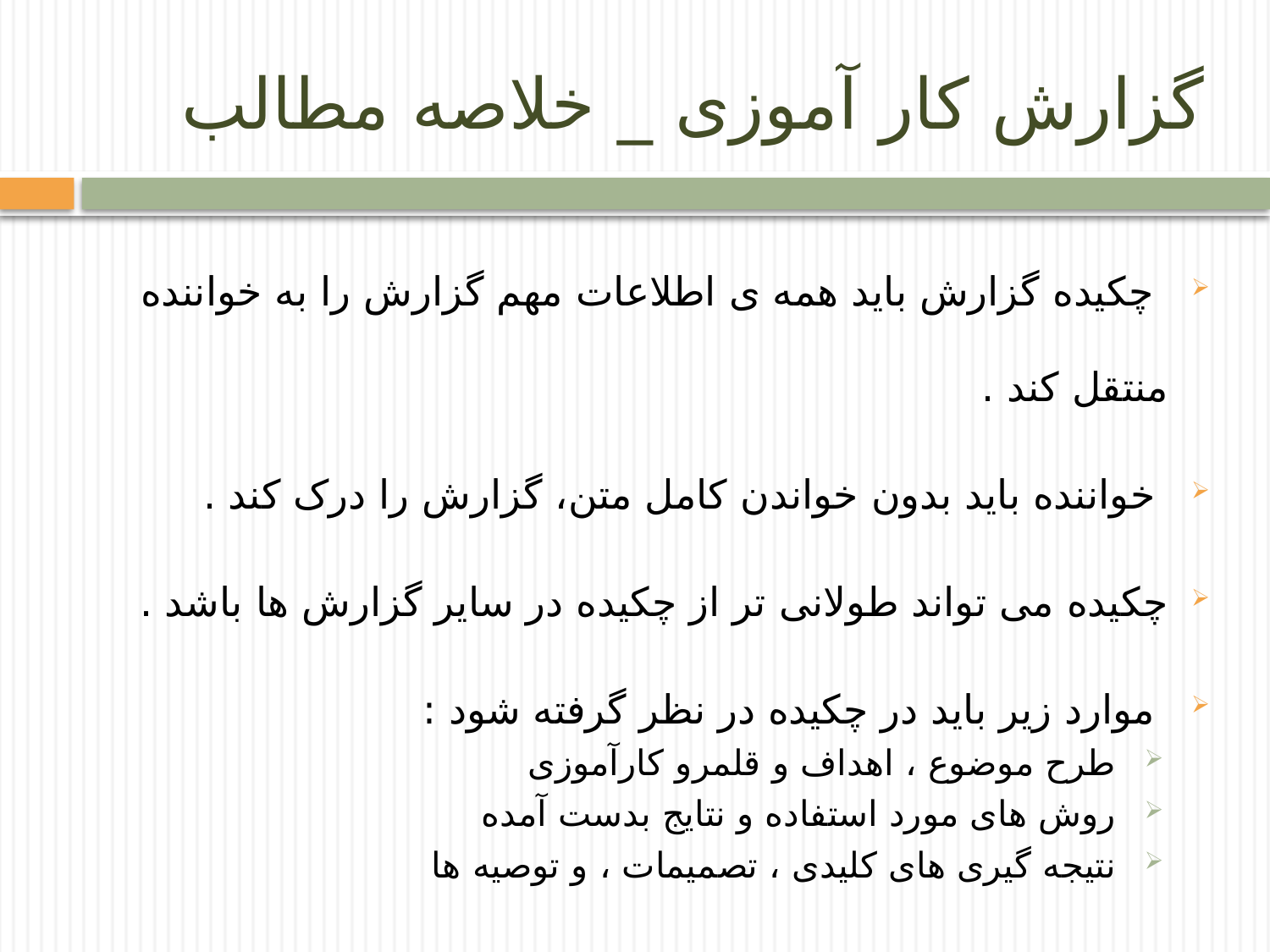

# گزارش کار آموزی _ خلاصه مطالب
 چکیده گزارش باید همه ی اطلاعات مهم گزارش را به خواننده منتقل کند .
 خواننده باید بدون خواندن کامل متن، گزارش را درک کند .
چکیده می تواند طولانی تر از چکیده در سایر گزارش ها باشد .
 موارد زیر باید در چکیده در نظر گرفته شود :
 طرح موضوع ، اهداف و قلمرو کارآموزی
 روش های مورد استفاده و نتایج بدست آمده
 نتیجه گیری های کلیدی ، تصمیمات ، و توصیه ها